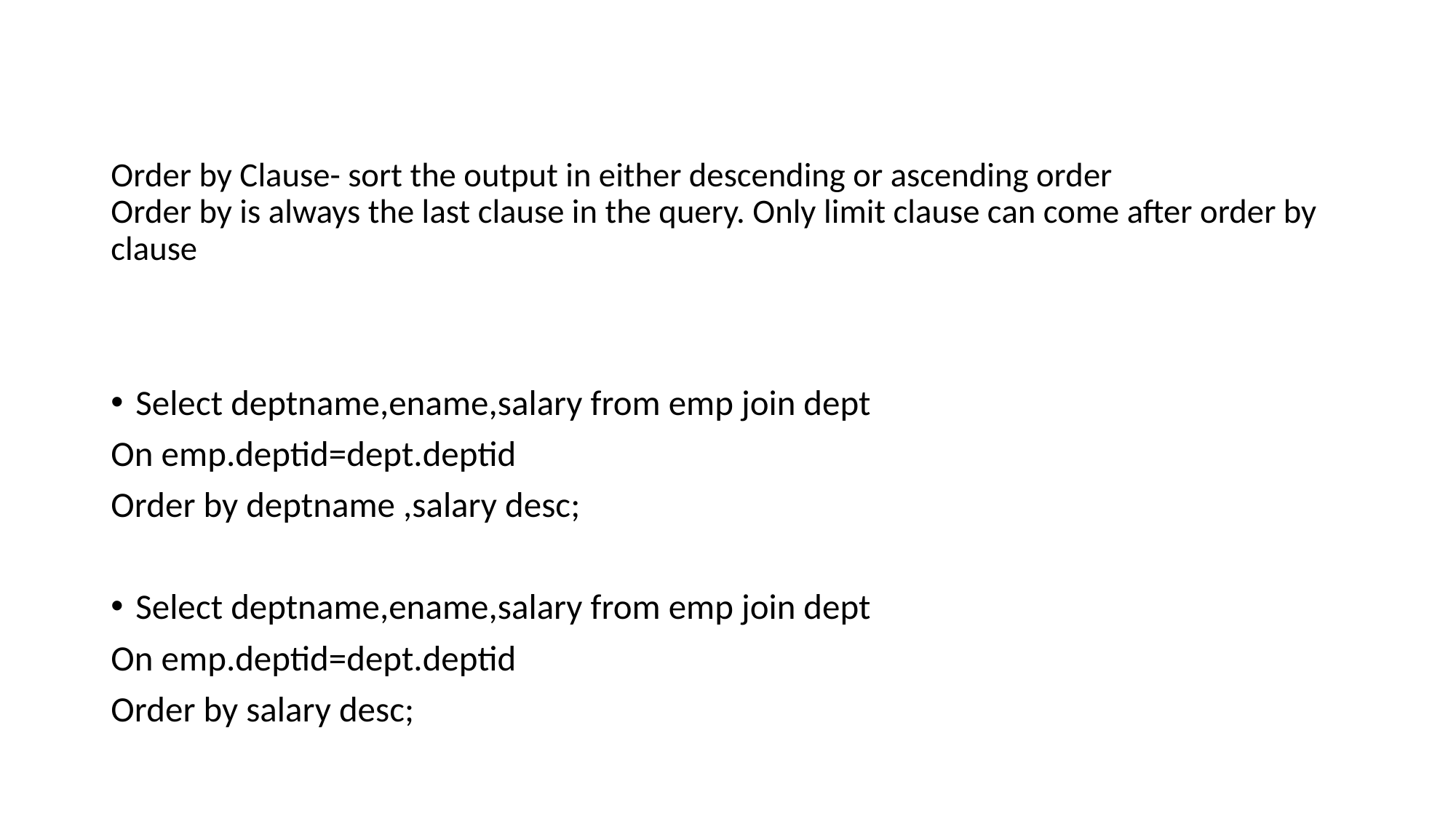

# Order by Clause- sort the output in either descending or ascending order Order by is always the last clause in the query. Only limit clause can come after order by clause
Select deptname,ename,salary from emp join dept
On emp.deptid=dept.deptid
Order by deptname ,salary desc;

Select deptname,ename,salary from emp join dept
On emp.deptid=dept.deptid
Order by salary desc;